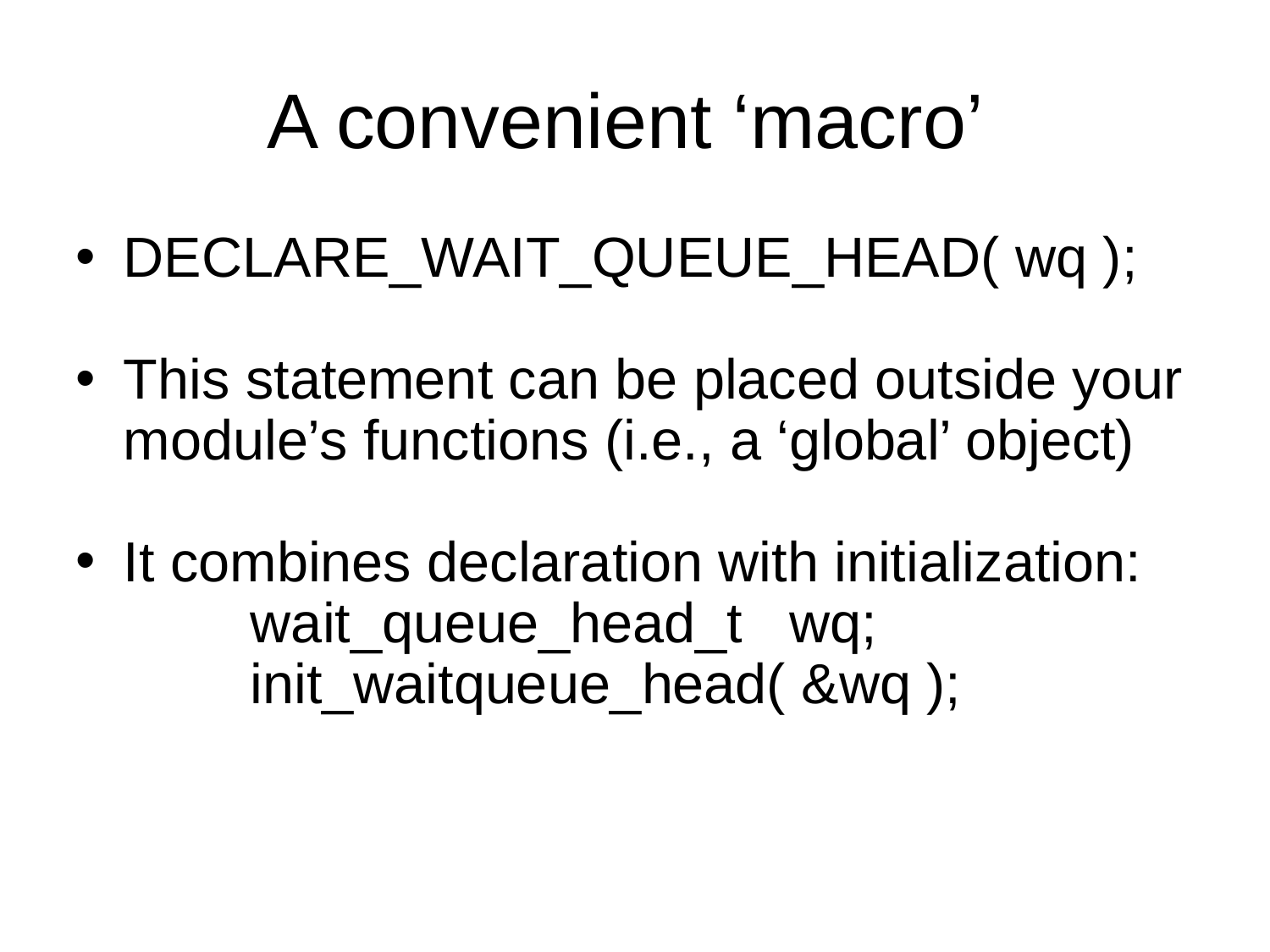

A convenient ‘macro’
DECLARE_WAIT_QUEUE_HEAD( wq );

This statement can be placed outside your
	module’s functions (i.e., a ‘global’ object)

It combines declaration with initialization:
		wait_queue_head_t	  wq;
		init_waitqueue_head( &wq );